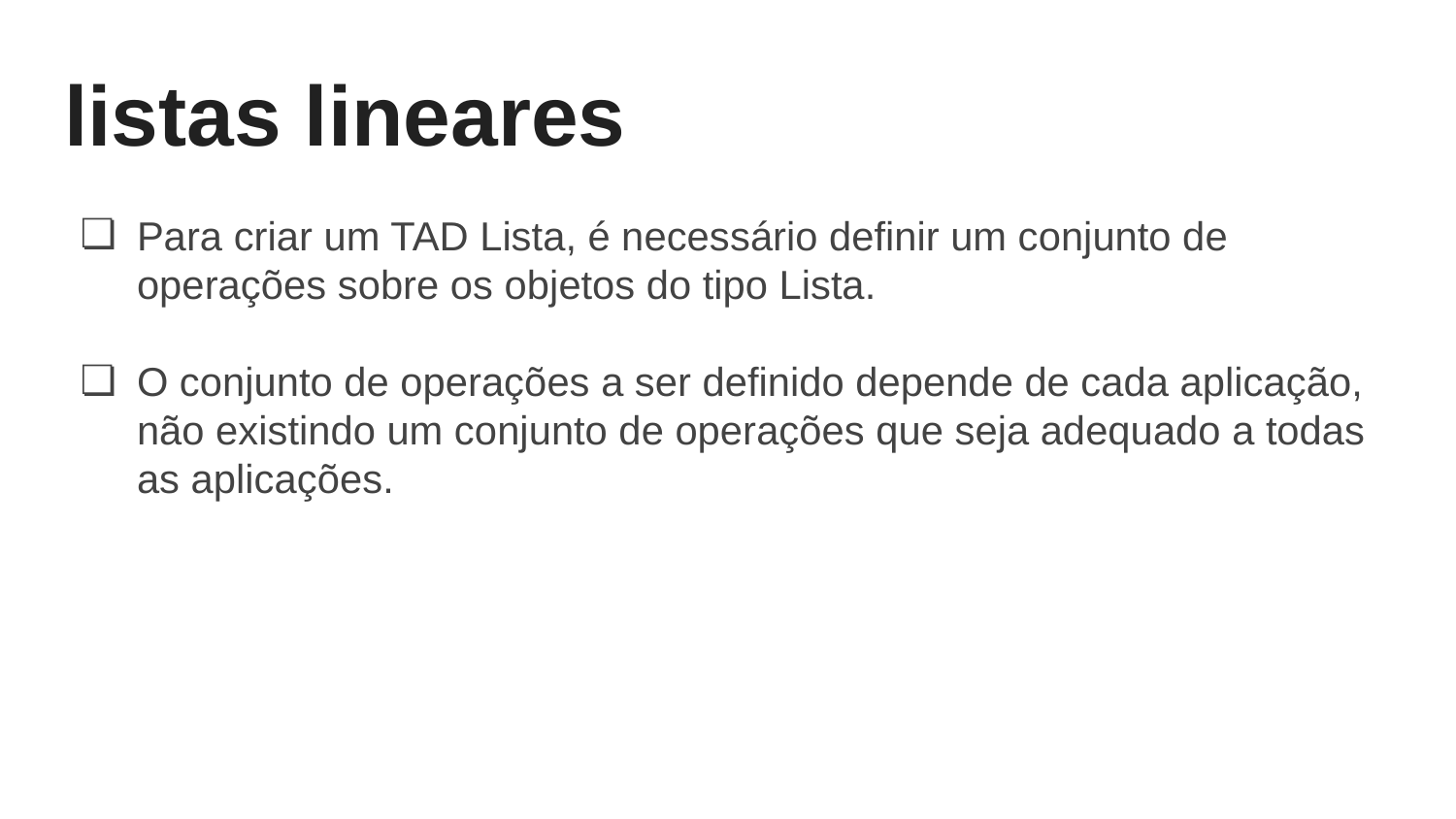

# listas lineares
Para criar um TAD Lista, é necessário definir um conjunto de operações sobre os objetos do tipo Lista.

O conjunto de operações a ser definido depende de cada aplicação, não existindo um conjunto de operações que seja adequado a todas as aplicações.